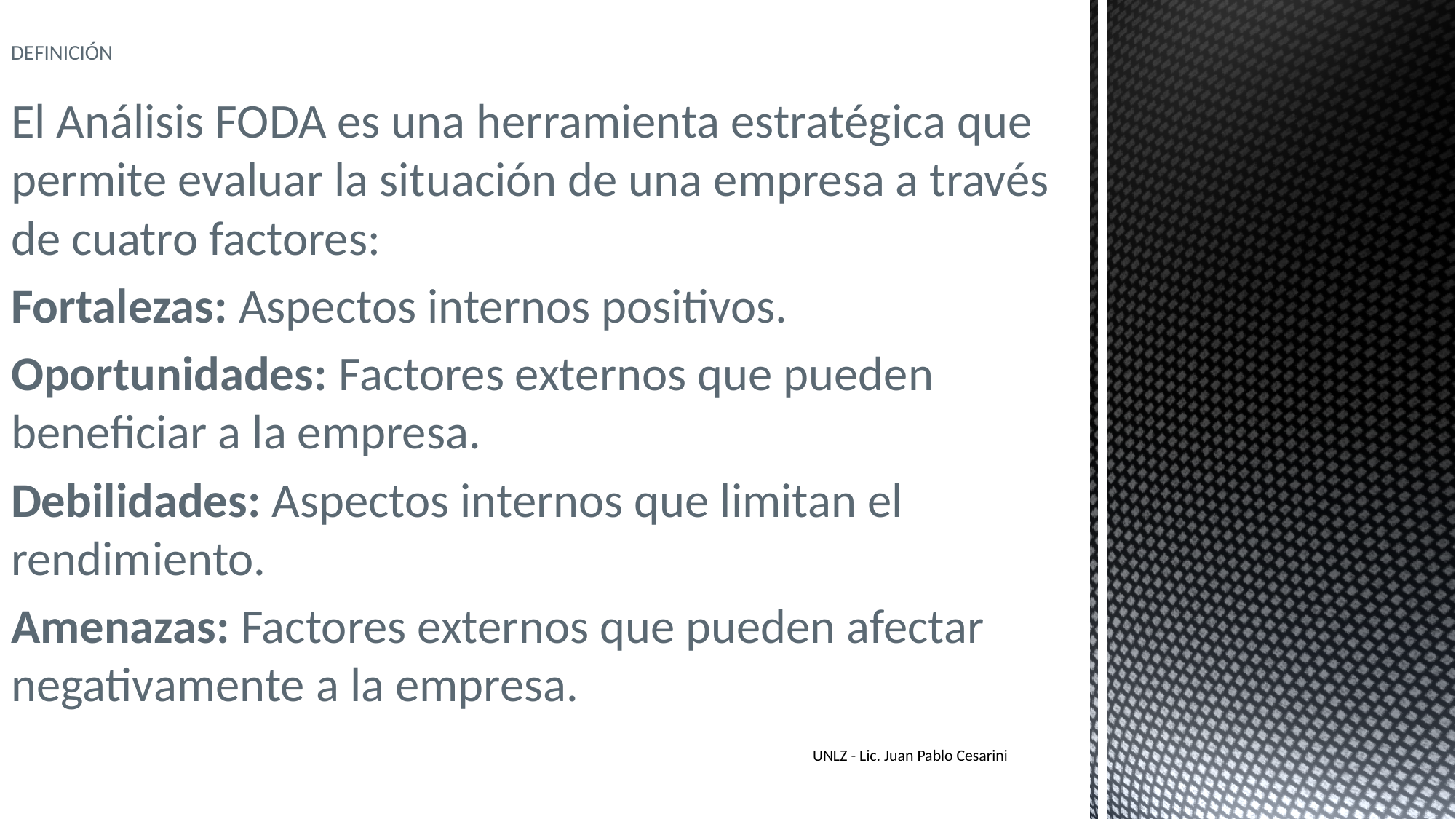

DEFINICIÓN
El Análisis FODA es una herramienta estratégica que permite evaluar la situación de una empresa a través de cuatro factores:
Fortalezas: Aspectos internos positivos.
Oportunidades: Factores externos que pueden beneficiar a la empresa.
Debilidades: Aspectos internos que limitan el rendimiento.
Amenazas: Factores externos que pueden afectar negativamente a la empresa.
UNLZ - Lic. Juan Pablo Cesarini